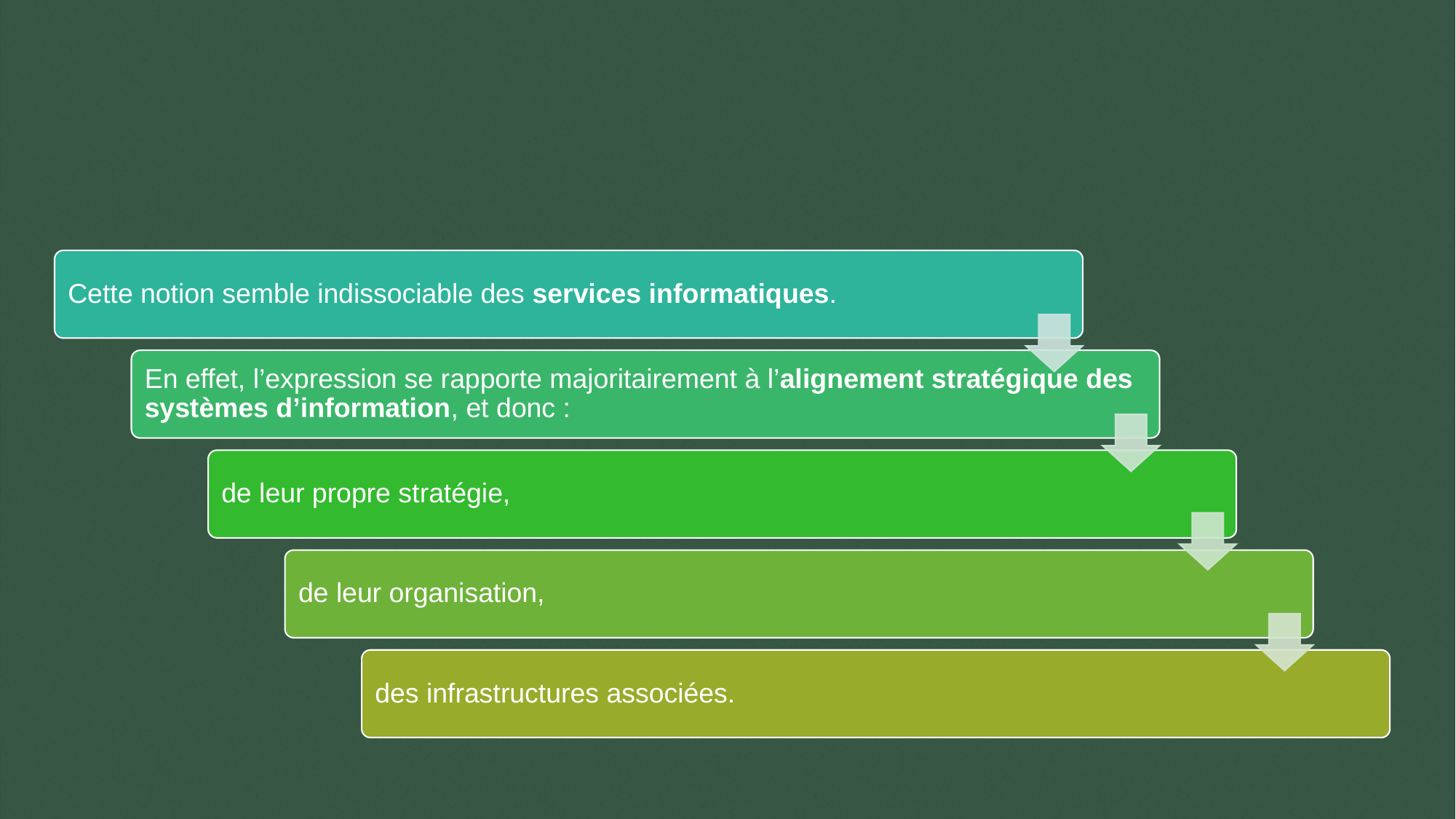

#
Cette notion semble indissociable des services informatiques.
En effet, l’expression se rapporte majoritairement à l’alignement stratégique des systèmes d’information, et donc :
de leur propre stratégie,
de leur organisation,
des infrastructures associées.